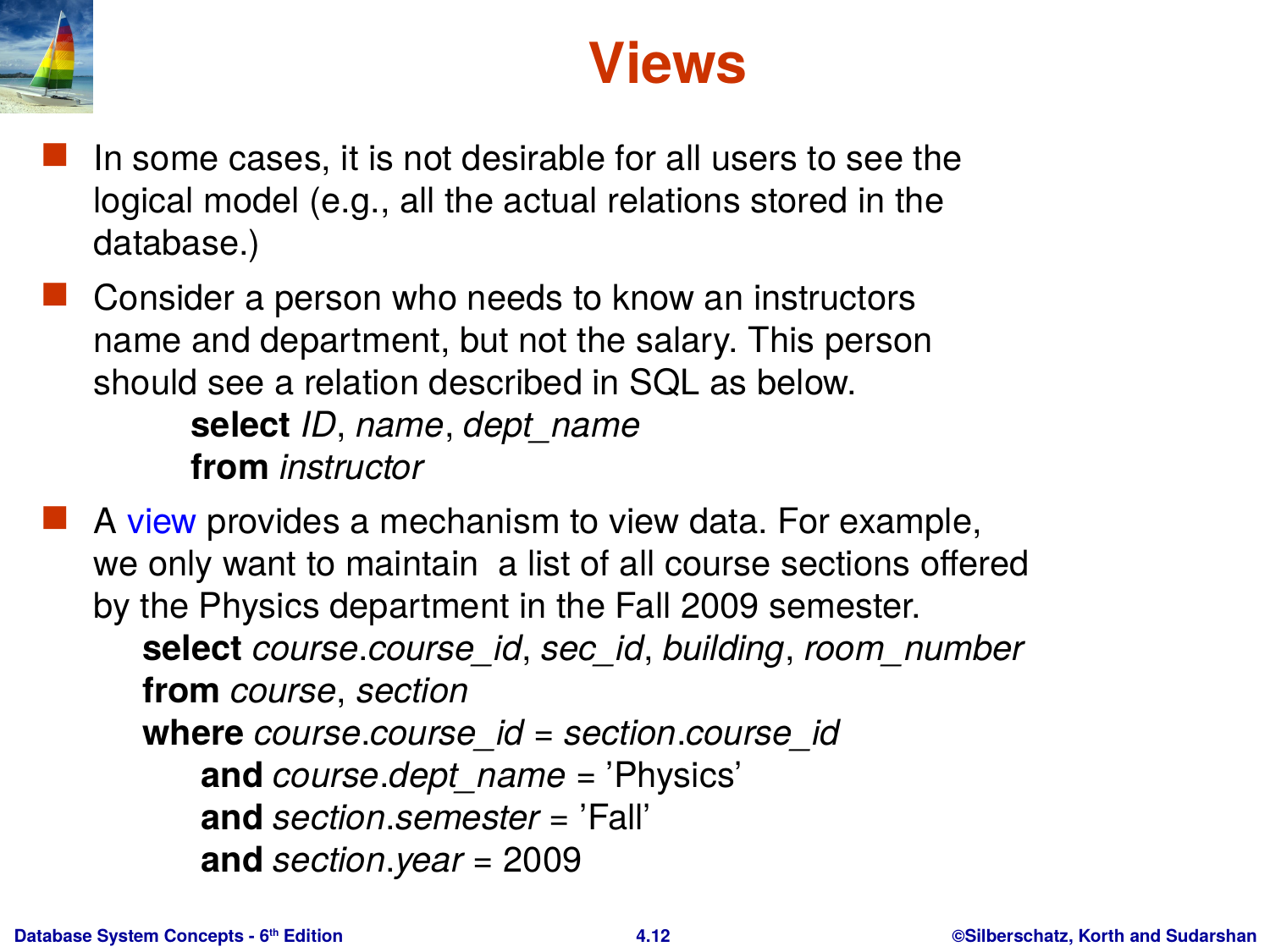

# Views
In some cases, it is not desirable for all users to see the logical model (e.g., all the actual relations stored in the database.)
Consider a person who needs to know an instructors
name and department, but not the salary. This person
should see a relation described in SQL as below.
          select ID, name, dept_name
          from instructor
A view provides a mechanism to view data. For example,
we only want to maintain  a list of all course sections offered by the Physics department in the Fall 2009 semester.
     select course.course_id, sec_id, building, room_number
     from course, section
     where course.course_id = section.course_id
           and course.dept_name = ’Physics’
           and section.semester = ’Fall’
           and section.year = 2009